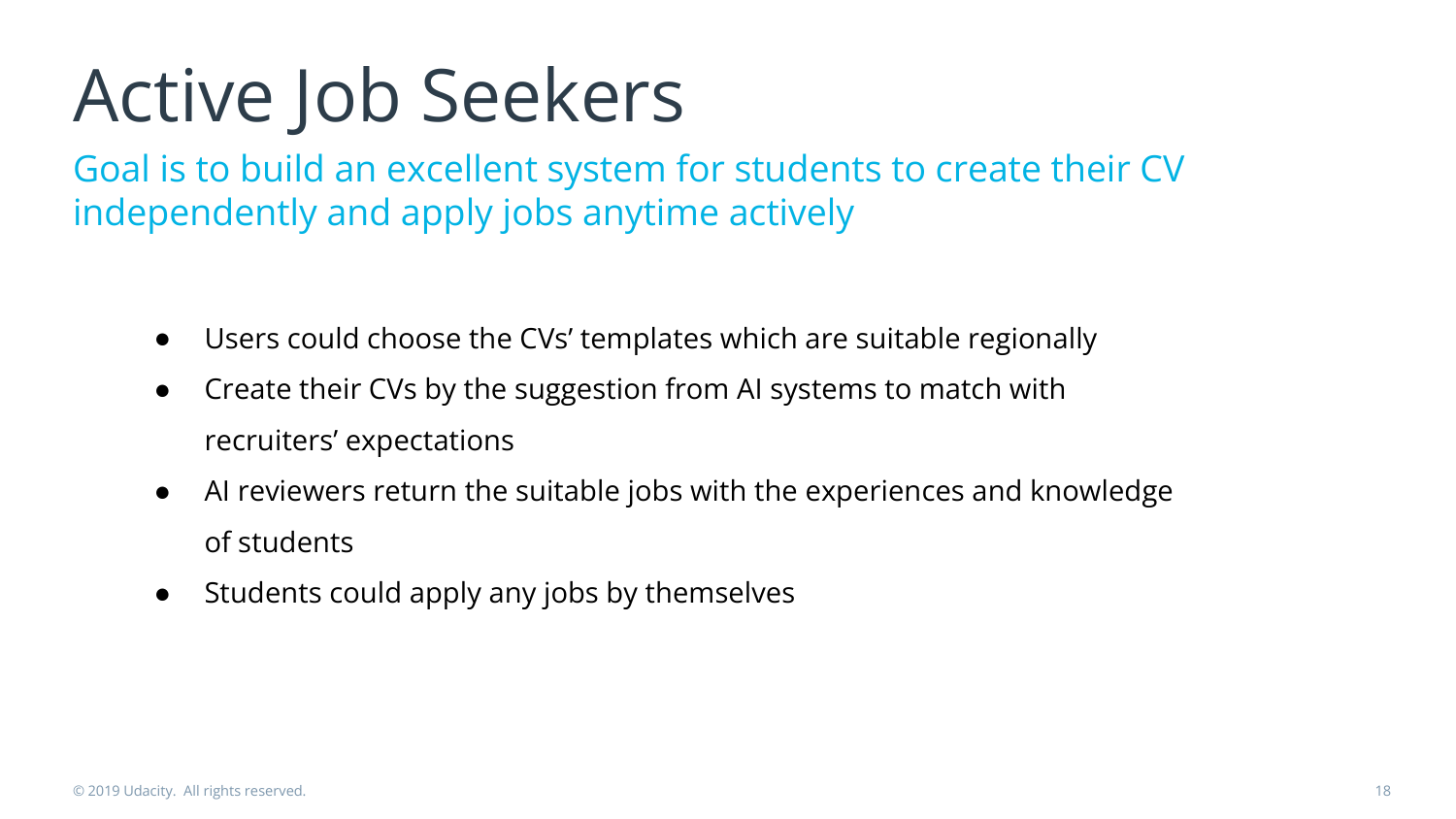

# Active Job Seekers
Goal is to build an excellent system for students to create their CV independently and apply jobs anytime actively
Users could choose the CVs’ templates which are suitable regionally
Create their CVs by the suggestion from AI systems to match with recruiters’ expectations
AI reviewers return the suitable jobs with the experiences and knowledge of students
Students could apply any jobs by themselves
© 2019 Udacity.  All rights reserved.
18